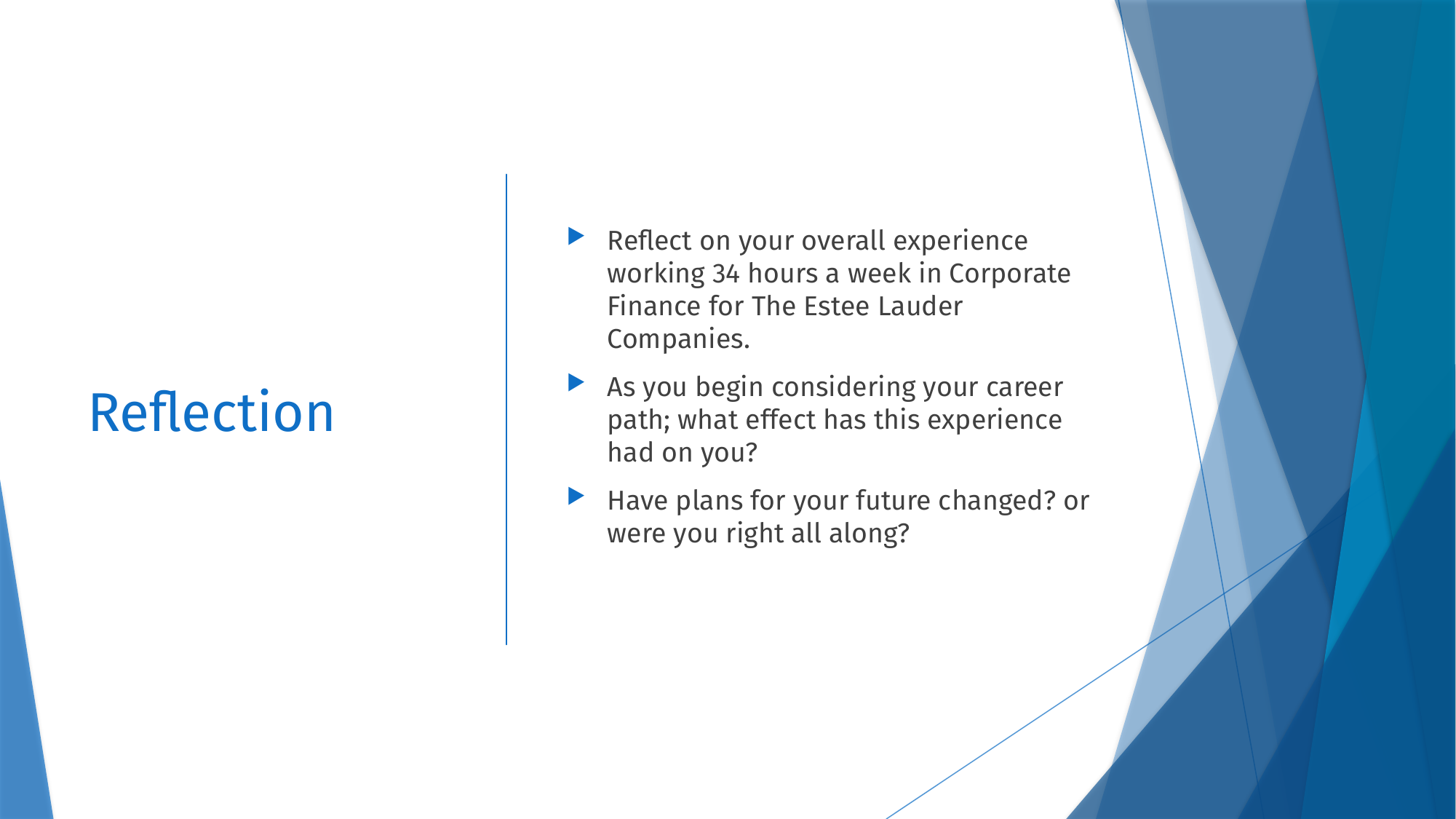

# Reflection
Reflect on your overall experience working 34 hours a week in Corporate Finance for The Estee Lauder Companies.
As you begin considering your career path; what effect has this experience had on you?
Have plans for your future changed? or were you right all along?